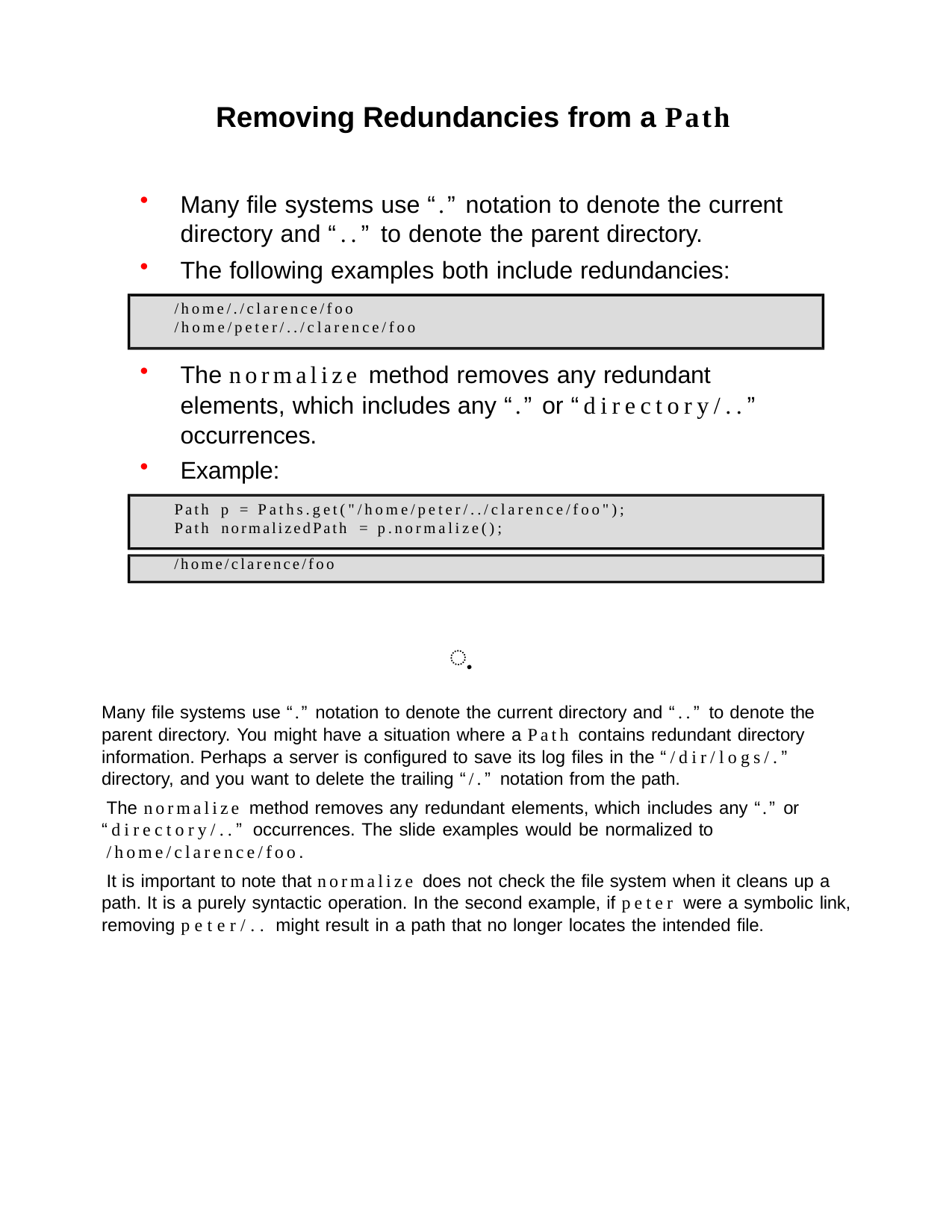

Removing Redundancies from a Path

Many file systems use “.” notation to denote the current directory and “..” to denote the parent directory.
The following examples both include redundancies:
/home/./clarence/foo
/home/peter/../clarence/foo

The normalize method removes any redundant elements, which includes any “.” or “directory/..” occurrences.
Example:
Path p = Paths.get("/home/peter/../clarence/foo"); Path normalizedPath = p.normalize();

/home/clarence/foo
ฺ

Many file systems use “.” notation to denote the current directory and “..” to denote the parent directory. You might have a situation where a Path contains redundant directory information. Perhaps a server is configured to save its log files in the “/dir/logs/.” directory, and you want to delete the trailing “/.” notation from the path.
The normalize method removes any redundant elements, which includes any “.” or “directory/..” occurrences. The slide examples would be normalized to
/home/clarence/foo.
It is important to note that normalize does not check the file system when it cleans up a path. It is a purely syntactic operation. In the second example, if peter were a symbolic link, removing peter/.. might result in a path that no longer locates the intended file.